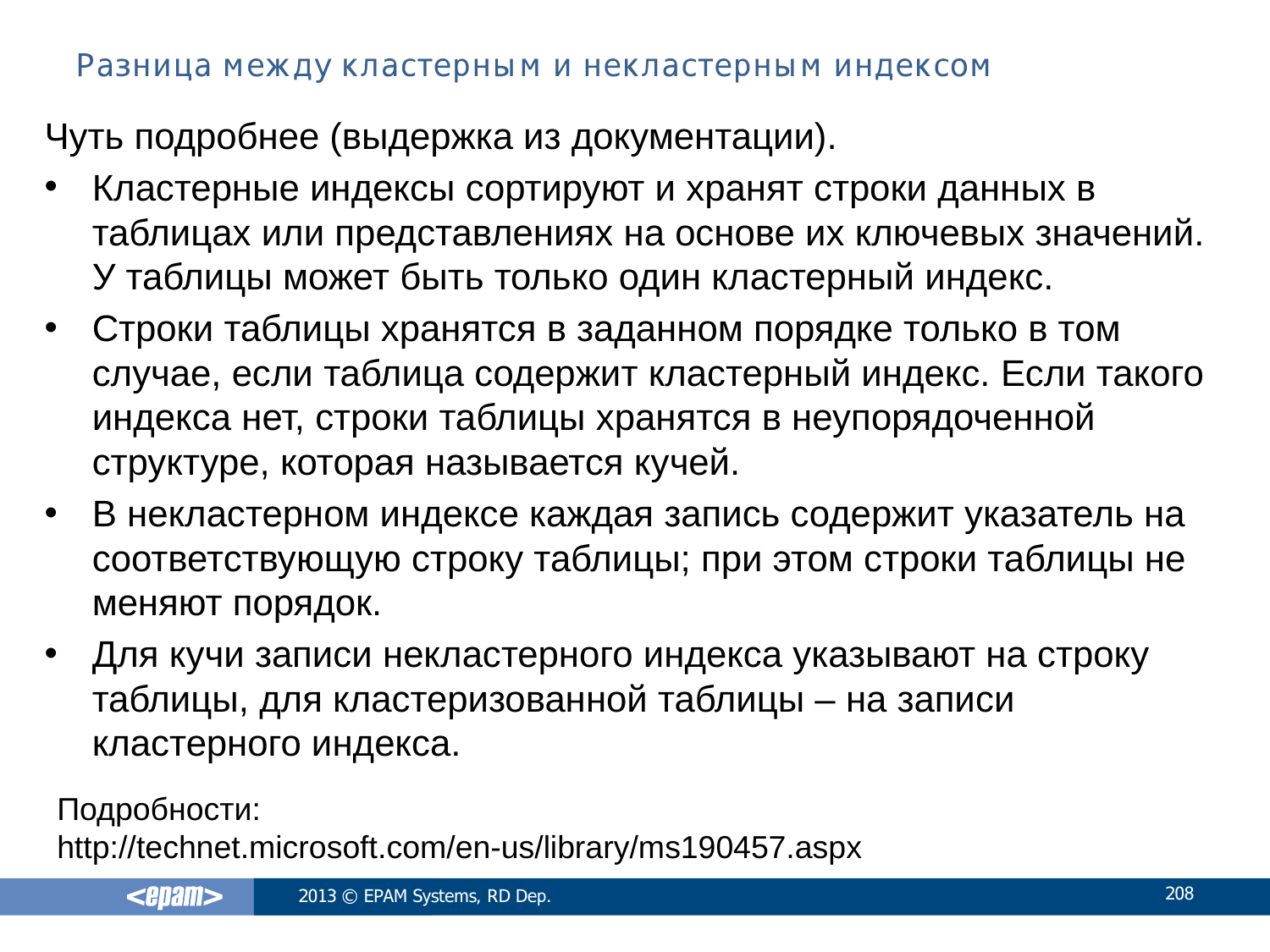

# Разница между кластерным и некластерным индексом
Чуть подробнее (выдержка из документации).
Кластерные индексы сортируют и хранят строки данных в таблицах или представлениях на основе их ключевых значений. У таблицы может быть только один кластерный индекс.
Строки таблицы хранятся в заданном порядке только в том случае, если таблица содержит кластерный индекс. Если такого индекса нет, строки таблицы хранятся в неупорядоченной структуре, которая называется кучей.
В некластерном индексе каждая запись содержит указатель на соответствующую строку таблицы; при этом строки таблицы не меняют порядок.
Для кучи записи некластерного индекса указывают на строку таблицы, для кластеризованной таблицы – на записи кластерного индекса.
Подробности:
http://technet.microsoft.com/en-us/library/ms190457.aspx
208
2013 © EPAM Systems, RD Dep.